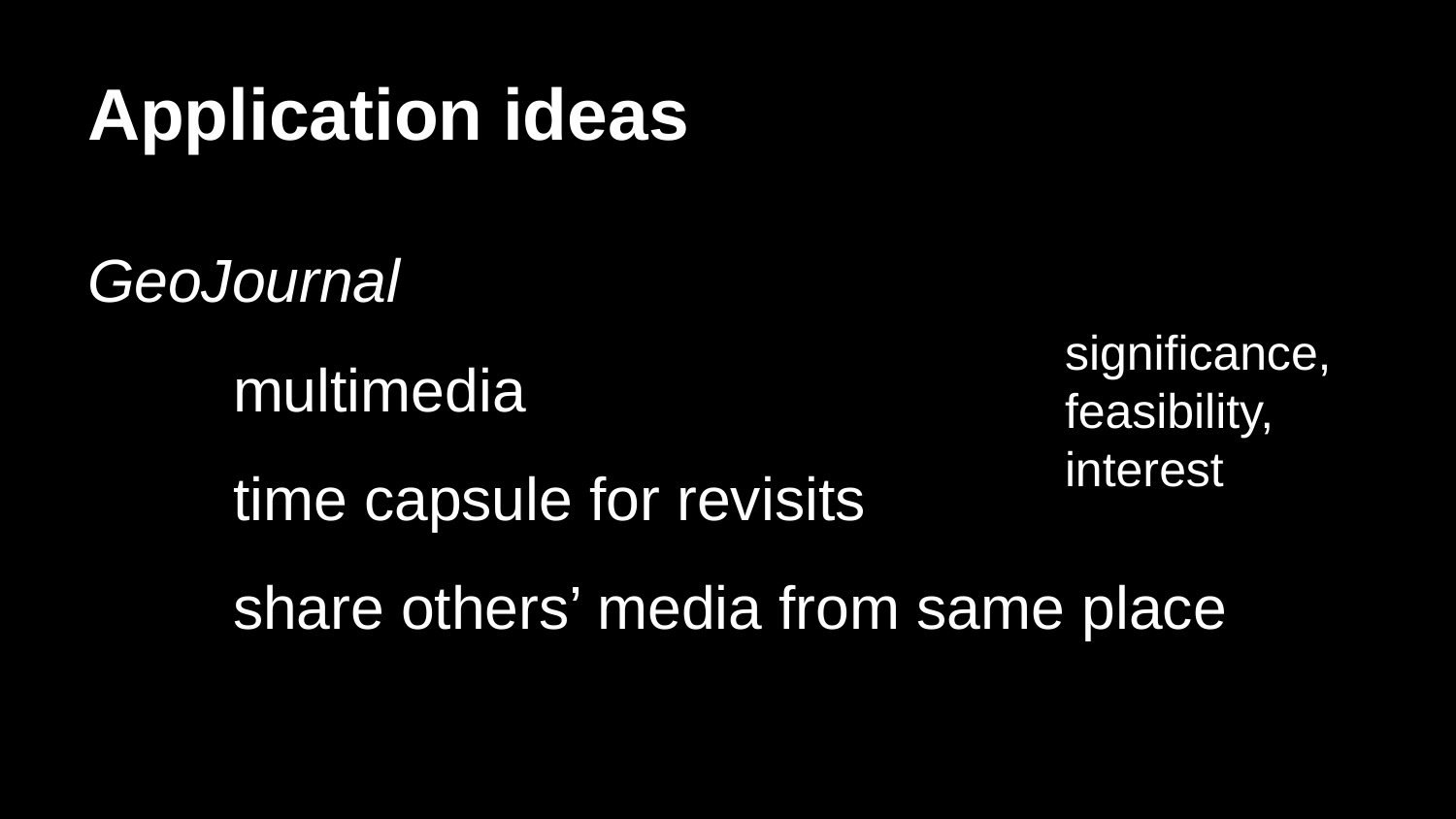

# Application ideas
GeoJournal
	multimedia
	time capsule for revisits
	share others’ media from same place
significance, feasibility, interest